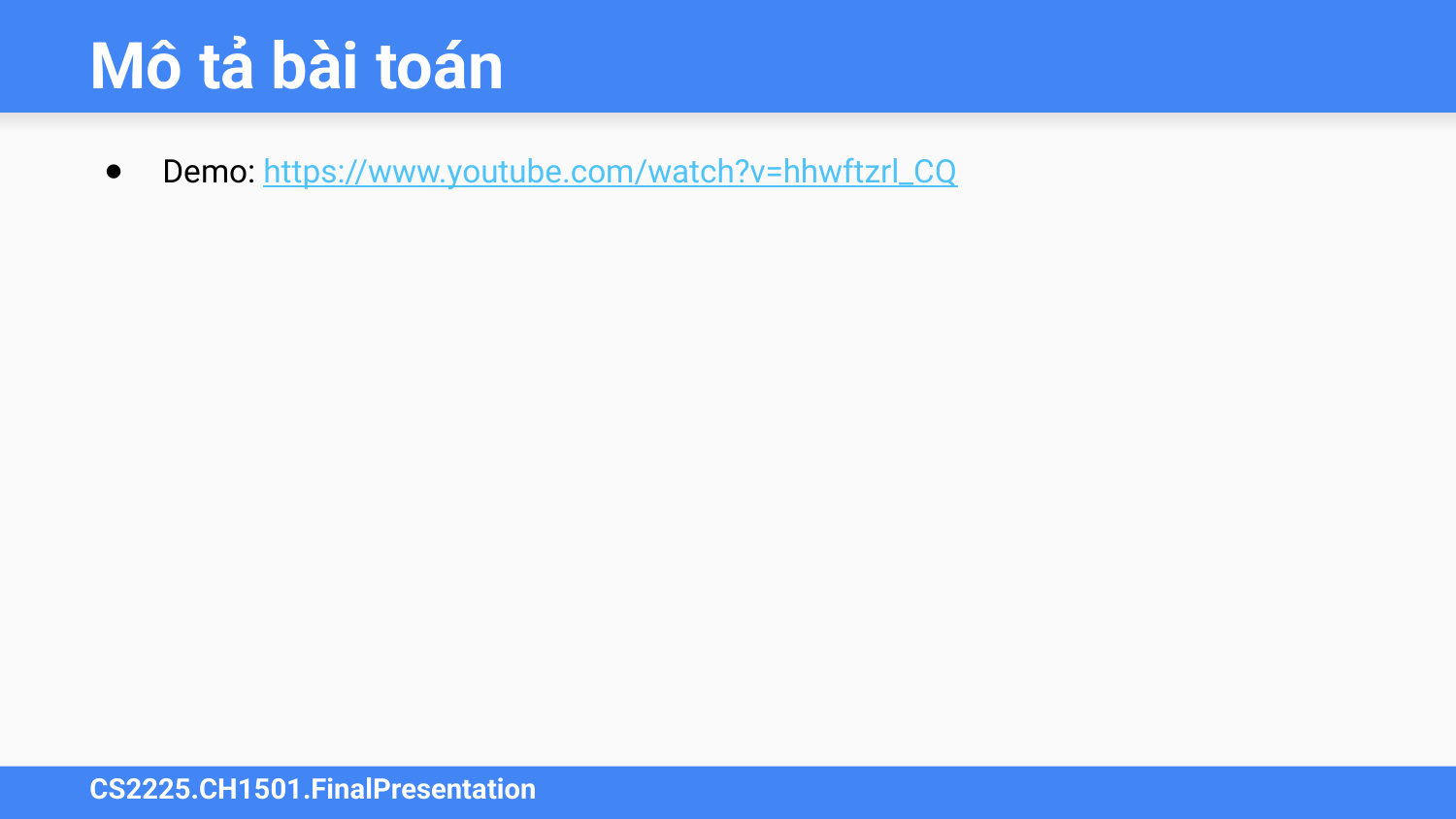

# Mô tả bài toán
Demo: https://www.youtube.com/watch?v=hhwftzrl_CQ